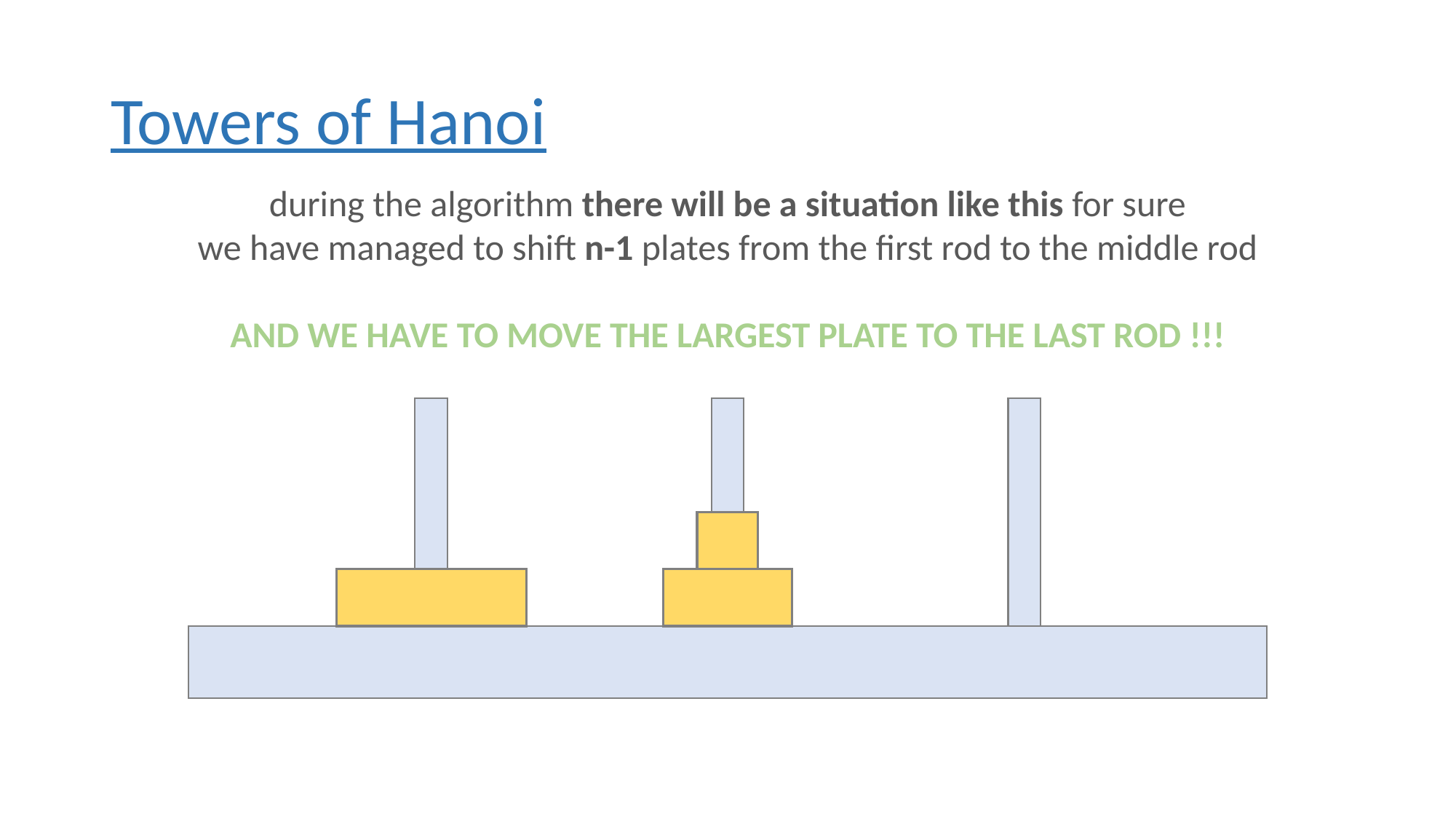

# Towers of Hanoi
during the algorithm there will be a situation like this for sure
we have managed to shift n-1 plates from the first rod to the middle rod

AND WE HAVE TO MOVE THE LARGEST PLATE TO THE LAST ROD !!!